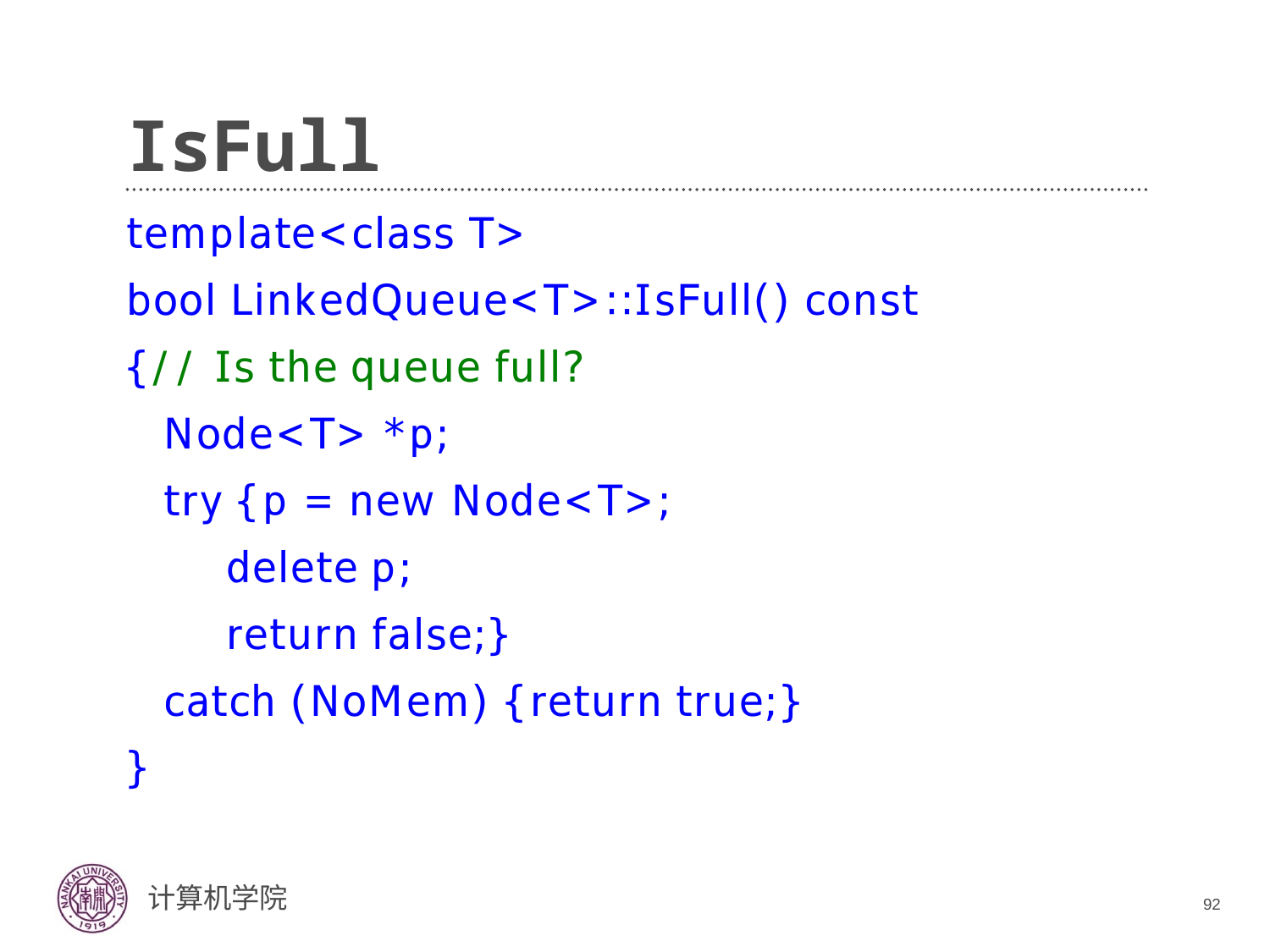

# IsFull
template<class T>
bool LinkedQueue<T>::IsFull() const
{// Is the queue full?
   Node<T> *p;
   try {p = new Node<T>;
        delete p;
        return false;}
   catch (NoMem) {return true;}
}
92